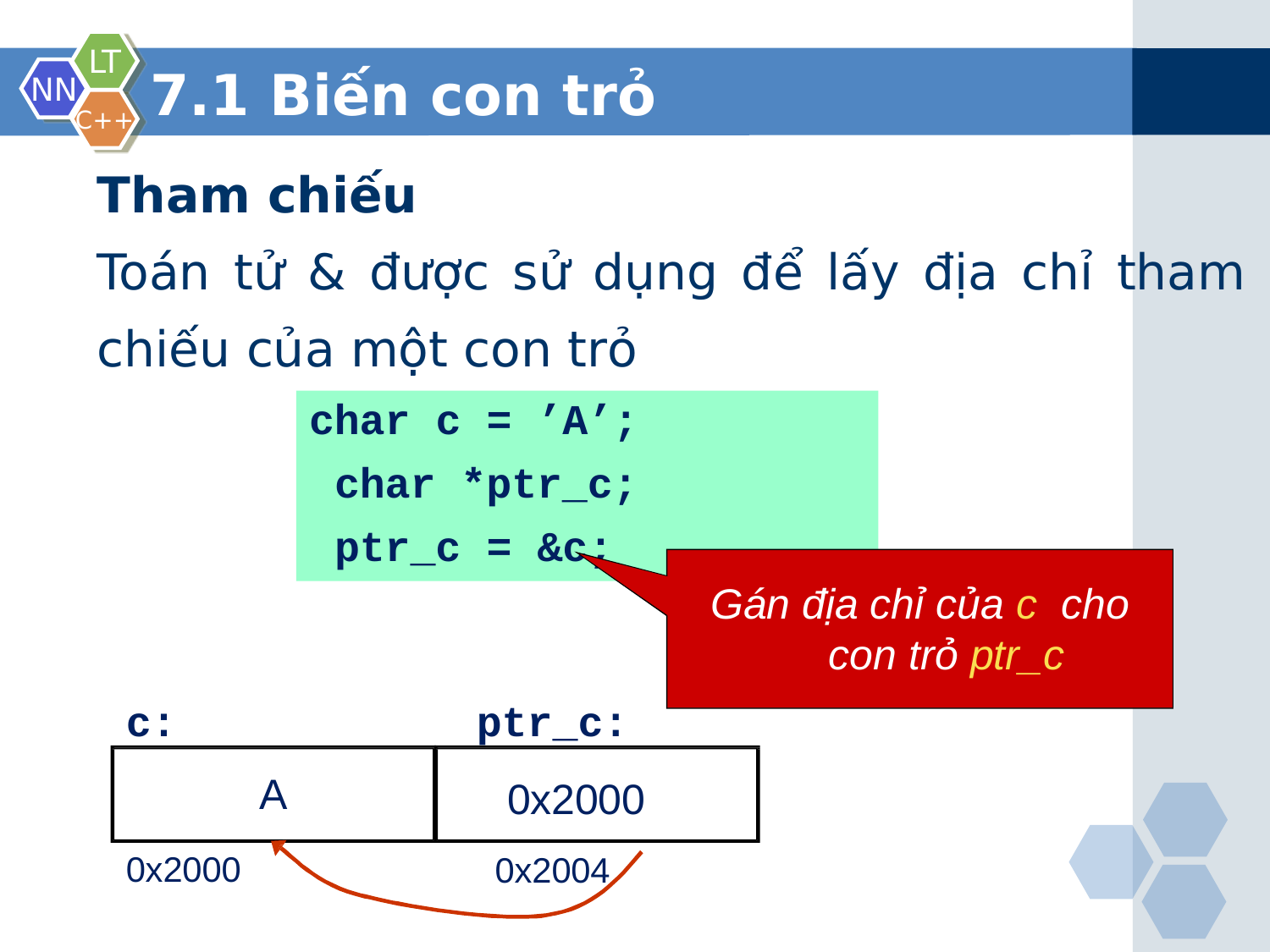

7.1 Biến con trỏ
Tham chiếu
Toán tử & được sử dụng để lấy địa chỉ tham chiếu của một con trỏ

char c = ’A’;  char *ptr_c;  ptr_c = &c;

Gán địa chỉ của c  cho con trỏ ptr_c
ptr_c:
0x2000
0x2004
c:

A

0x2000